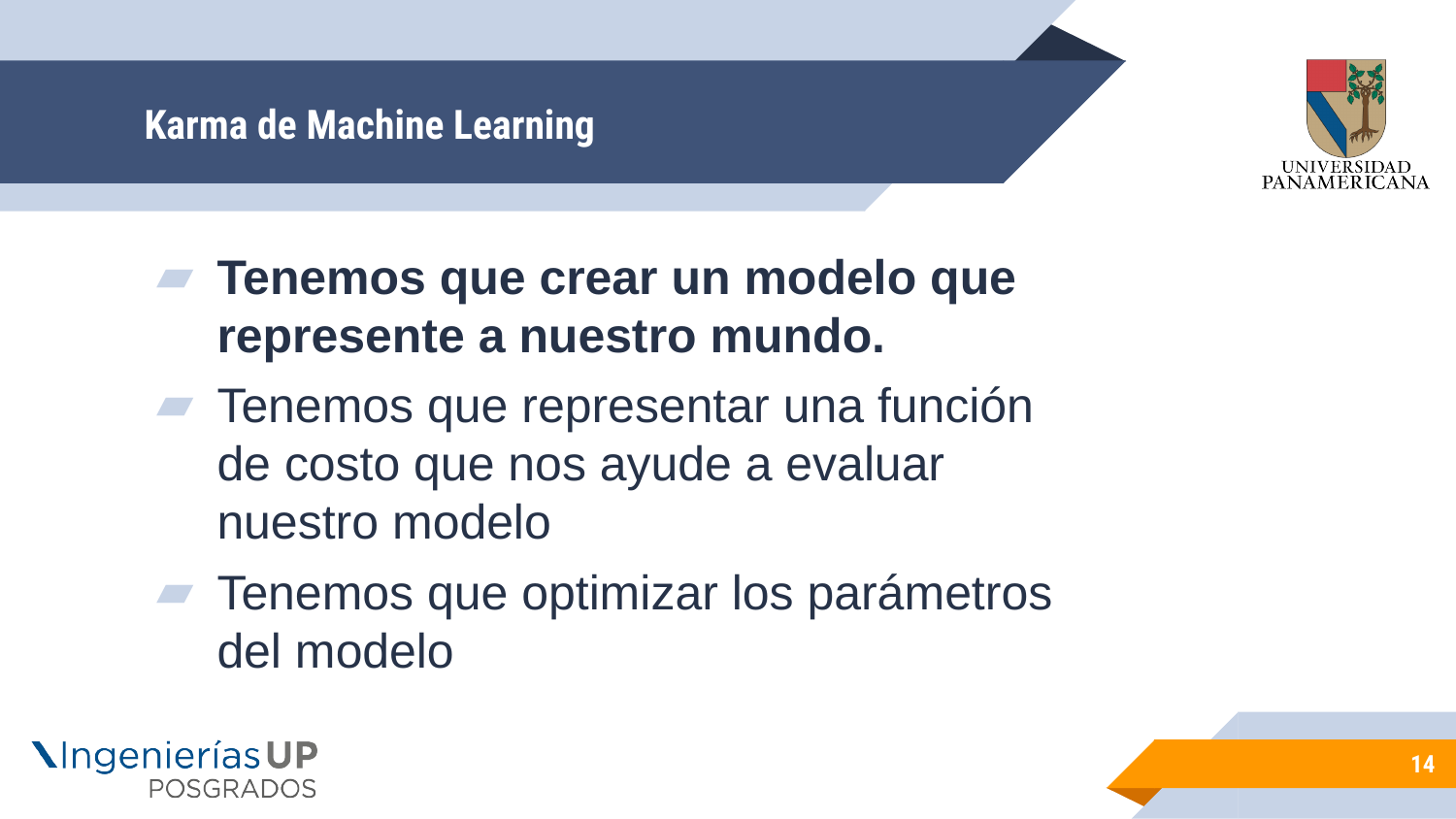

# Karma de Machine Learning
Tenemos que crear un modelo que represente a nuestro mundo.
Tenemos que representar una función de costo que nos ayude a evaluar nuestro modelo
Tenemos que optimizar los parámetros del modelo
14